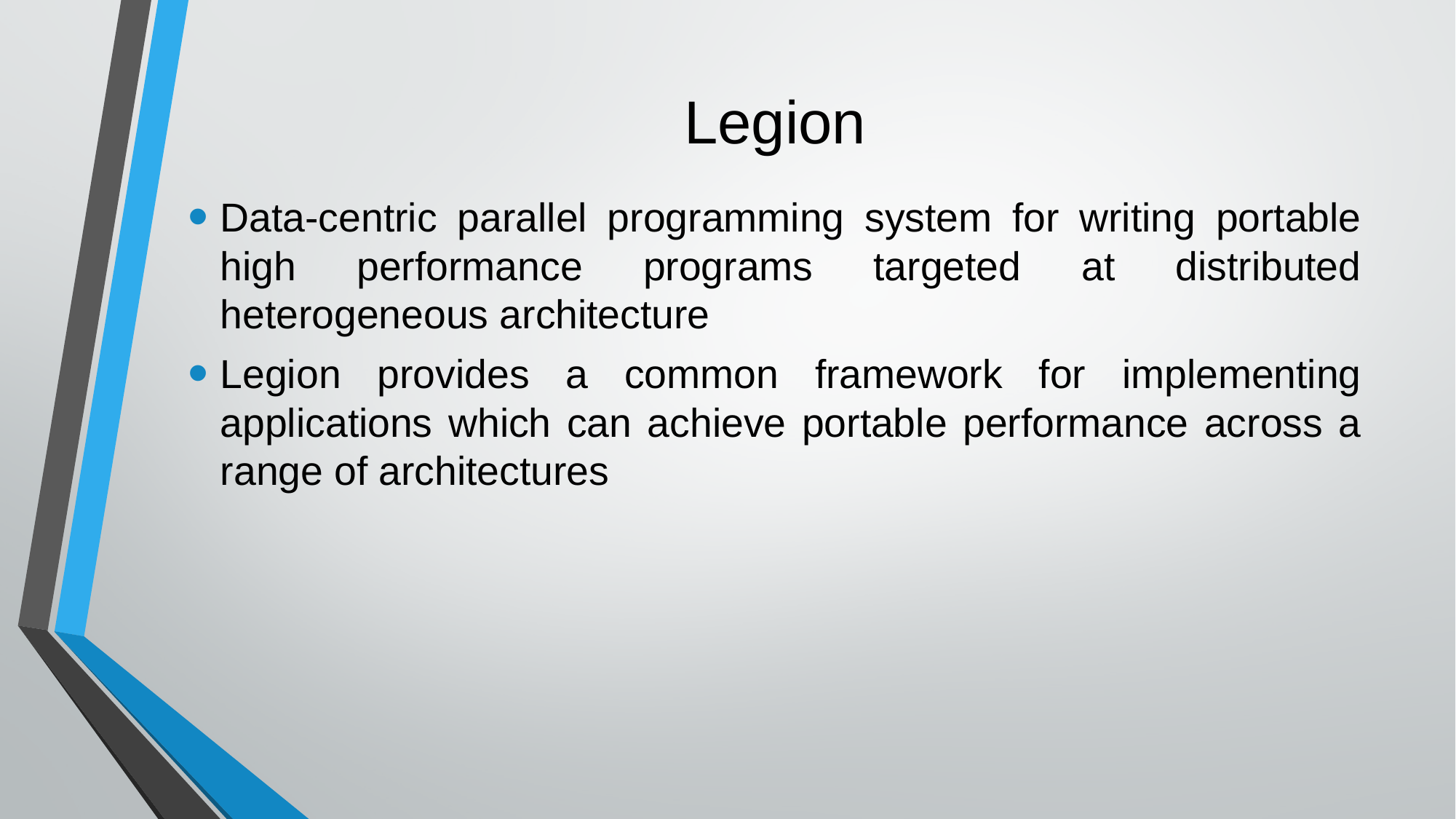

# Legion
Data-centric parallel programming system for writing portable high performance programs targeted at distributed heterogeneous architecture
Legion provides a common framework for implementing applications which can achieve portable performance across a range of architectures